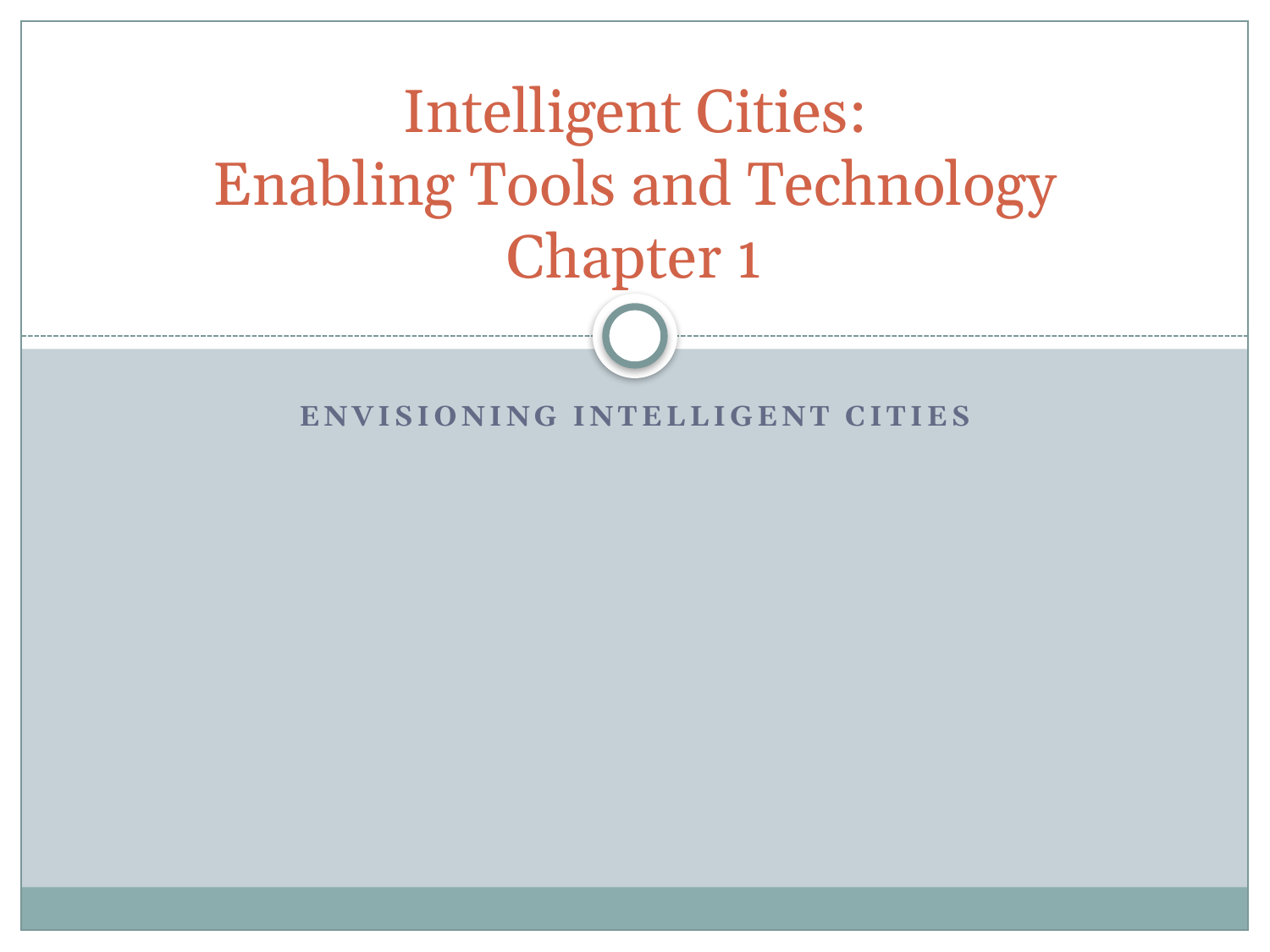

# Intelligent Cities: Enabling Tools and Technology Chapter 1
Envisioning Intelligent Cities